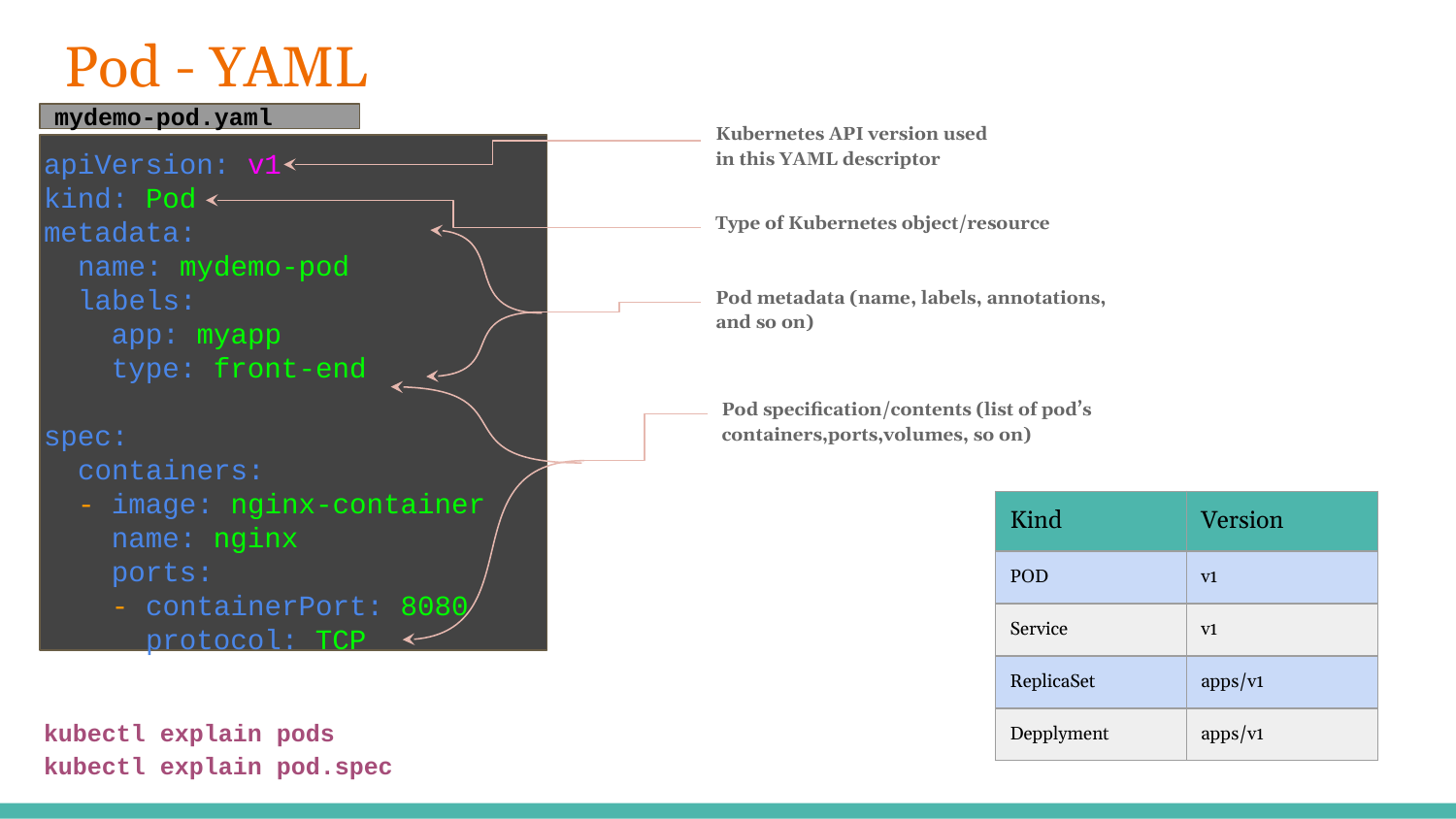

# Pod - YAML

apiVersion: v1
kind: Pod
metadata:
  name: mydemo-pod
  labels:
    app: myapp
    type: front-end
spec:
  containers:
  - image: nginx-container
    name: nginx
    ports:
    - containerPort: 8080
      protocol: TCP

kubectl explain pods
kubectl explain pod.spec

mydemo-pod.yaml
Kubernetes API version used
in this YAML descriptor

Type of Kubernetes object/resource

Pod metadata (name, labels, annotations, and so on)

Pod specification/contents (list of pod’s containers,ports,volumes, so on)

| Kind | Version |
| --- | --- |
| POD | v1 |
| Service | v1 |
| ReplicaSet | apps/v1 |
| Depplyment | apps/v1 |